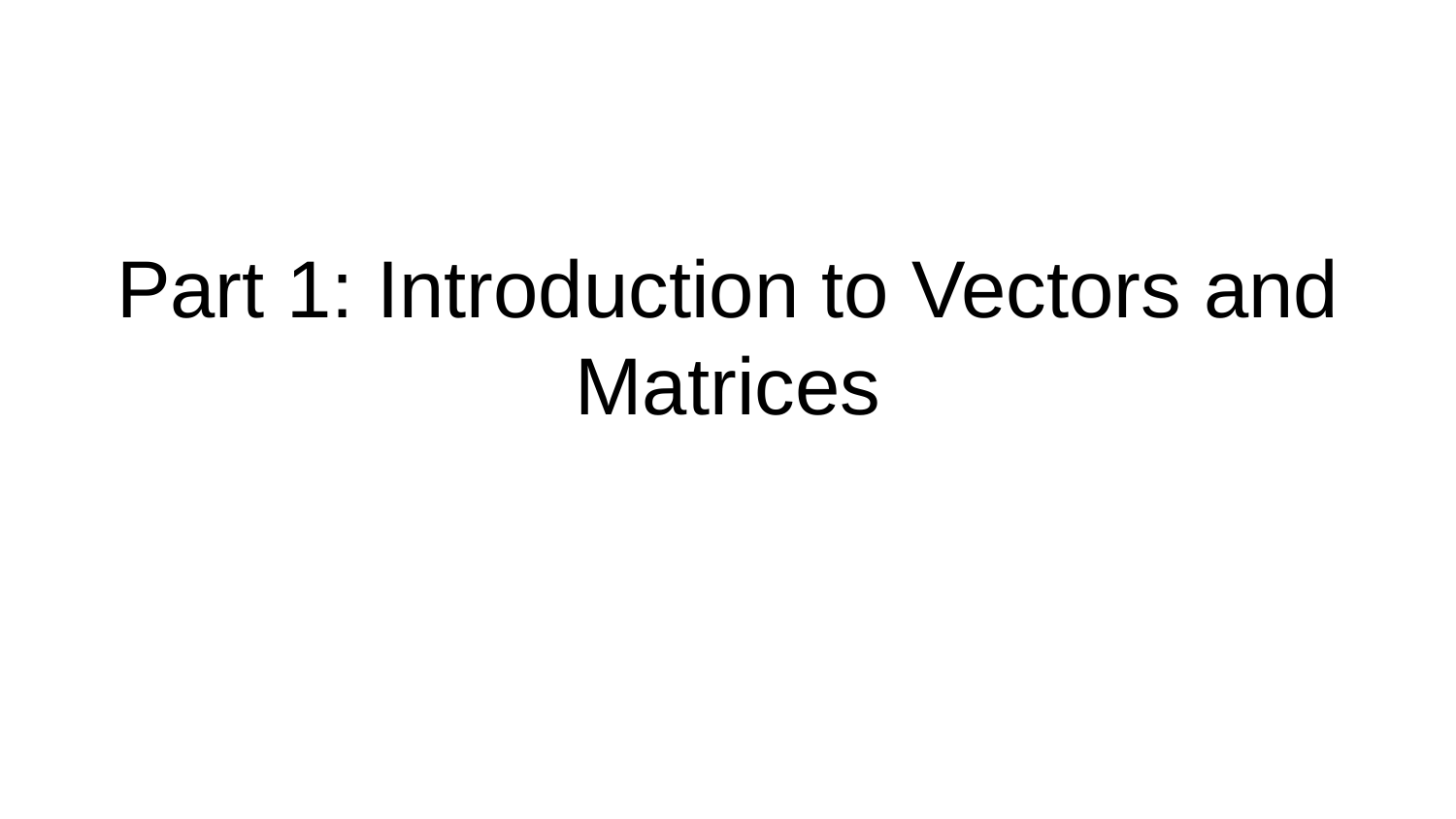

# Part 1: Introduction to Vectors and Matrices